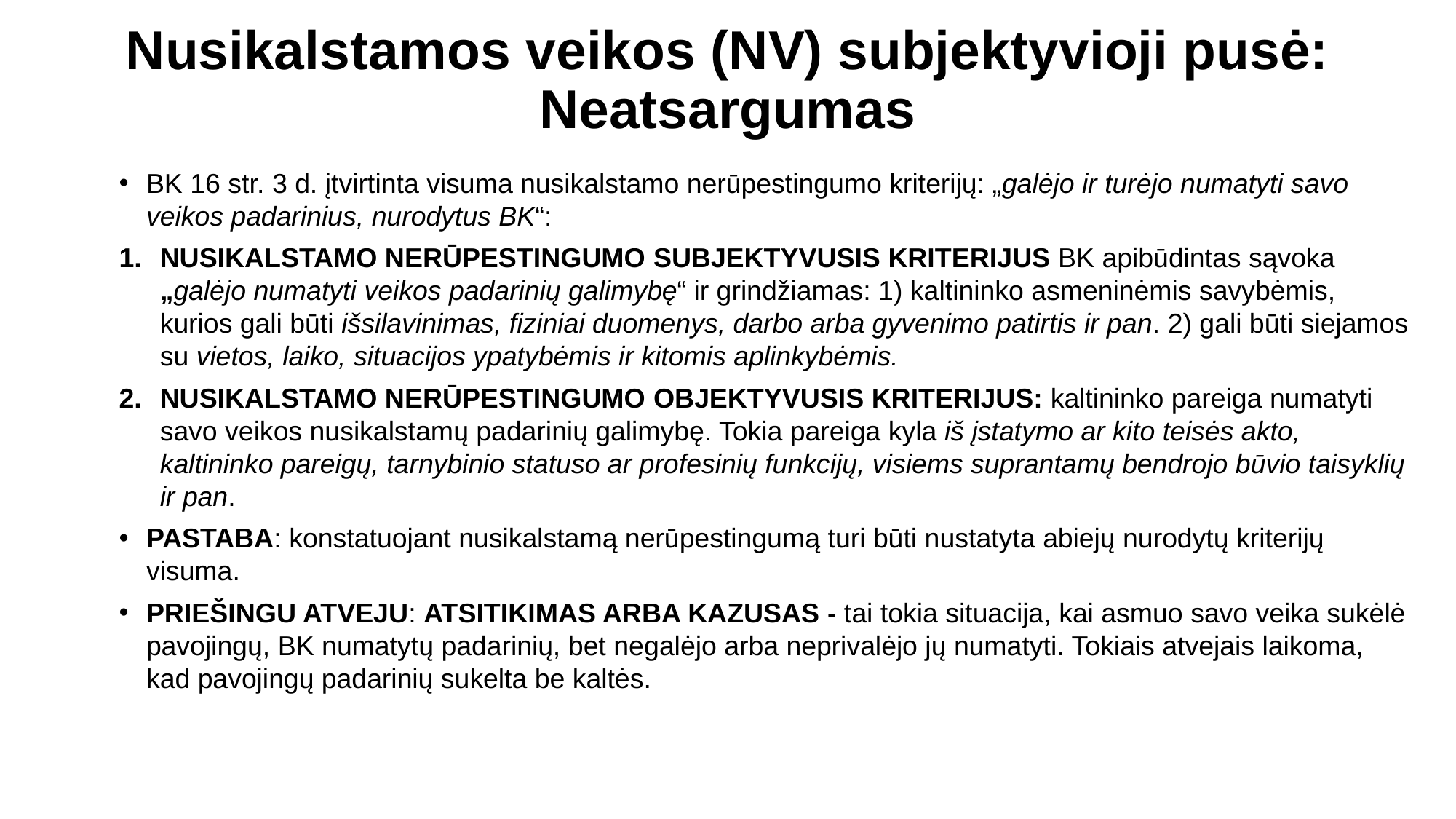

# Nusikalstamos veikos (NV) subjektyvioji pusė: Neatsargumas
BK 16 str. 3 d. įtvirtinta visuma nusikalstamo nerūpestingumo kriterijų: „galėjo ir turėjo numatyti savo veikos padarinius, nurodytus BK“:
NUSIKALSTAMO NERŪPESTINGUMO SUBJEKTYVUSIS KRITERIJUS BK apibūdintas sąvoka „galėjo numatyti veikos padarinių galimybę“ ir grindžiamas: 1) kalti­ninko asmeninėmis savybėmis, kurios gali būti išsilavinimas, fiziniai duomenys, darbo arba gyvenimo patirtis ir pan. 2) gali būti siejamos su vietos, laiko, situacijos ypaty­bėmis ir kitomis aplinkybėmis.
NUSIKALSTAMO NERŪPESTINGUMO OBJEKTYVUSIS KRITERIJUS: kaltininko pareiga numatyti savo veikos nusikalstamų padarinių galimybę. Tokia pareiga kyla iš įstaty­mo ar kito teisės akto, kaltininko pareigų, tarnybinio statuso ar pro­fesinių funkcijų, visiems suprantamų bendrojo būvio taisyklių ir pan.
PASTABA: konstatuojant nusikalstamą nerūpestingu­mą turi būti nustatyta abiejų nurodytų kriterijų visuma.
PRIEŠINGU ATVEJU: ATSITIKIMAS ARBA KAZUSAS - tai tokia situacija, kai asmuo savo veika sukėlė pavojingų, BK numatytų padarinių, bet ne­galėjo arba neprivalėjo jų numatyti. Tokiais atvejais laikoma, kad pavojingų padarinių sukelta be kaltės.